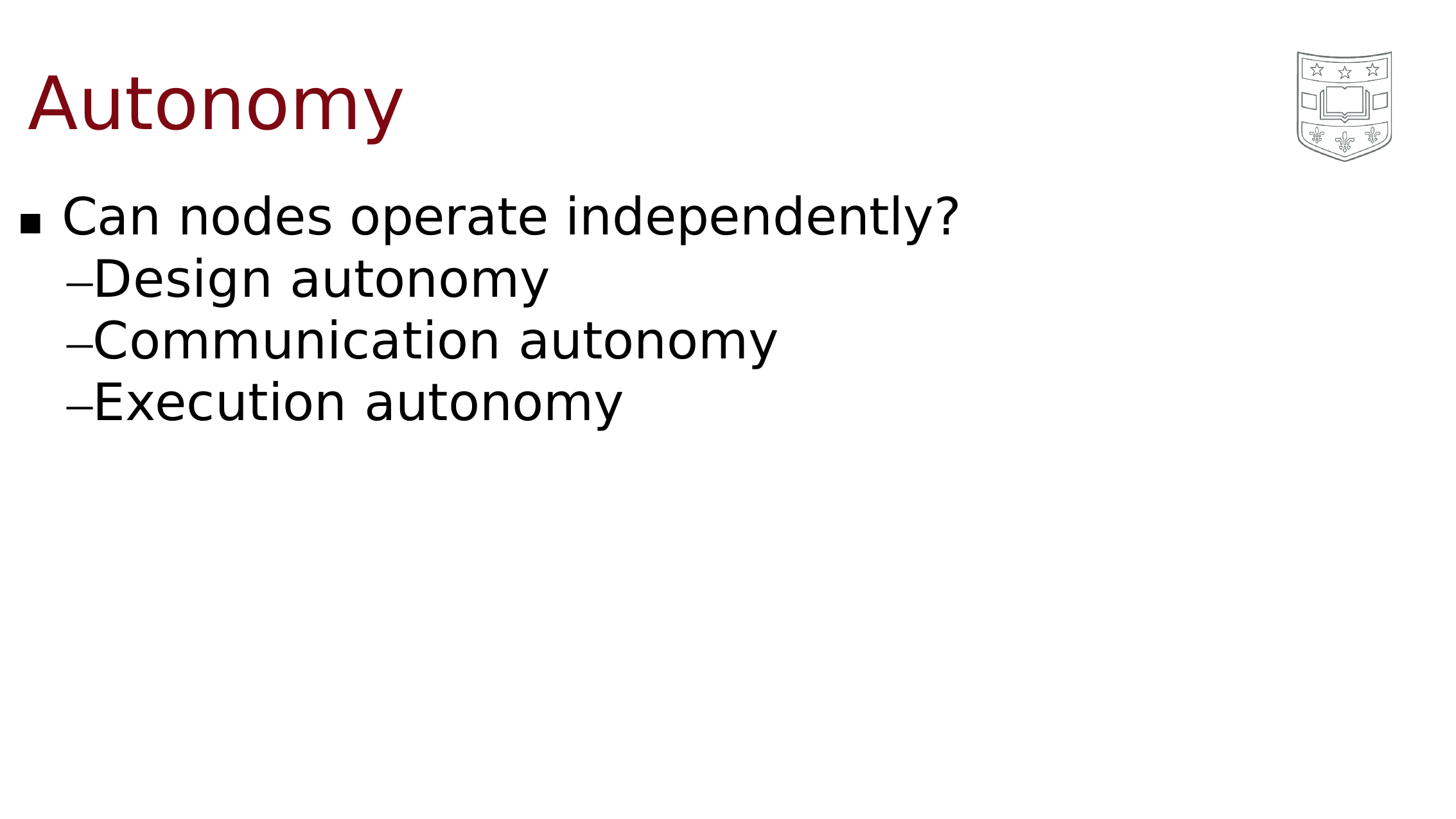

# Autonomy
◼Can nodes operate independently?
–Design autonomy
–Communication autonomy
–Execution autonomy